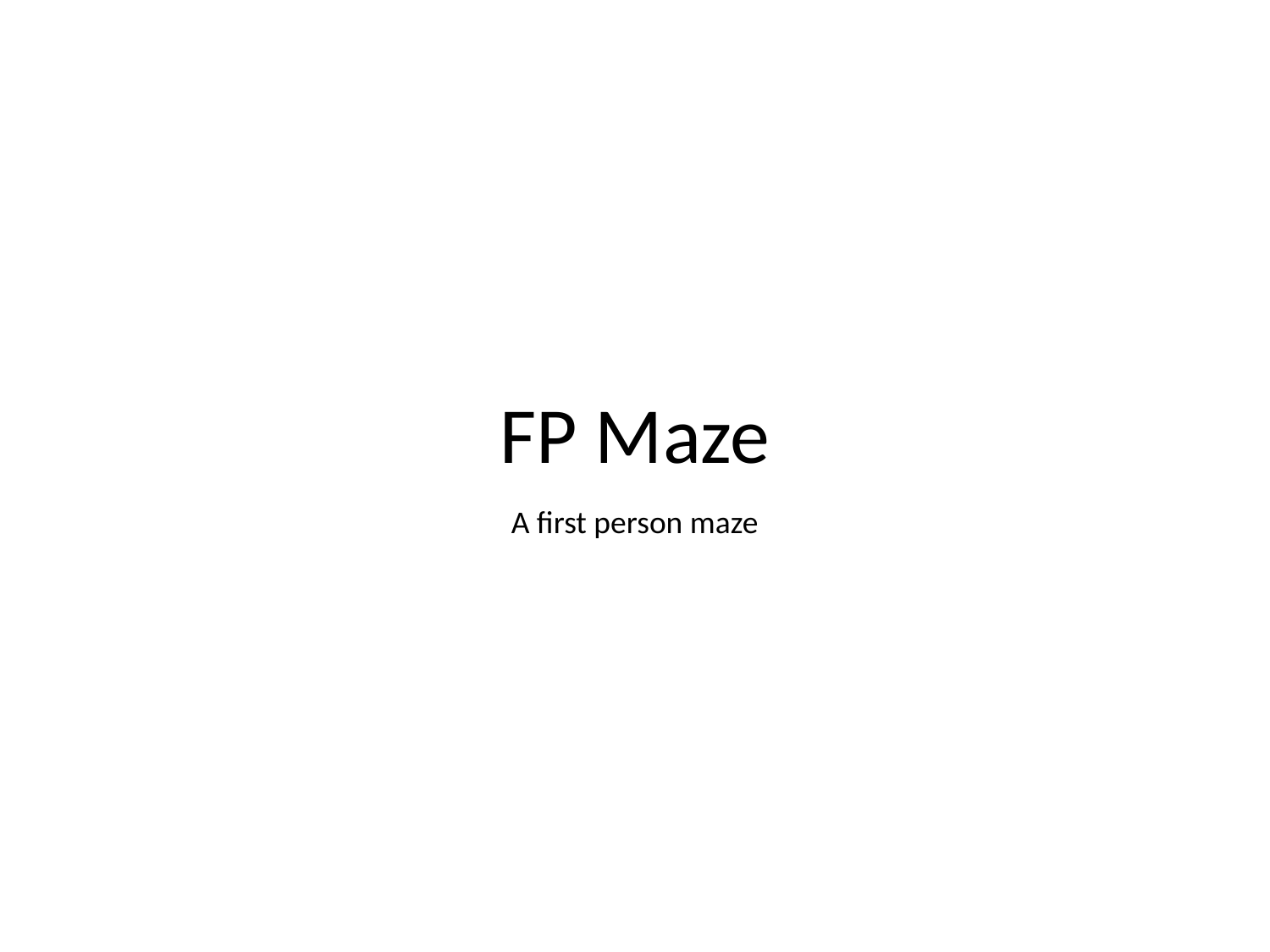

# FP Maze
A first person maze